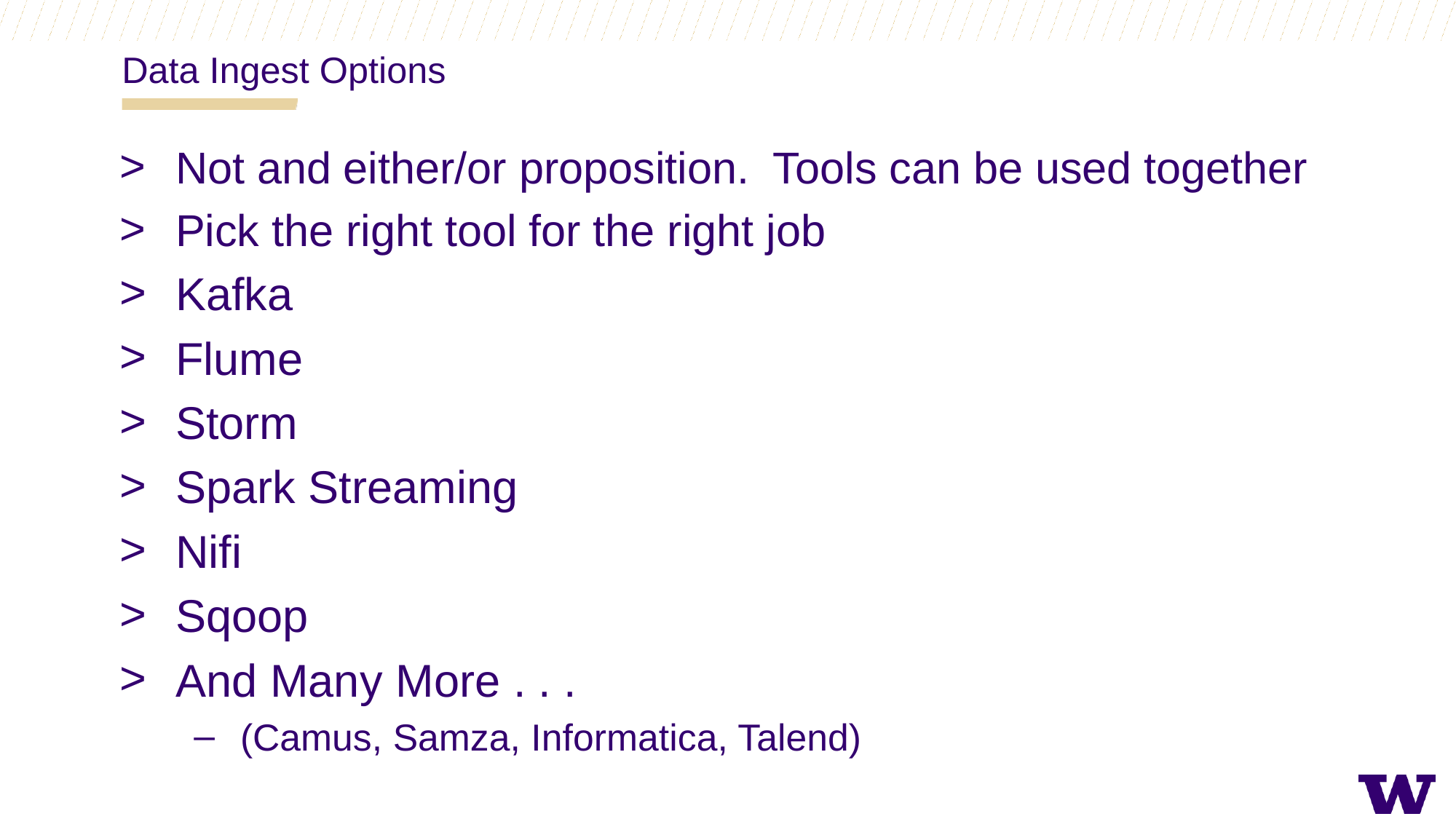

Data Ingest Options
Not and either/or proposition.  Tools can be used together
Pick the right tool for the right job
Kafka
Flume
Storm
Spark Streaming
Nifi
Sqoop
And Many More . . .
(Camus, Samza, Informatica, Talend)